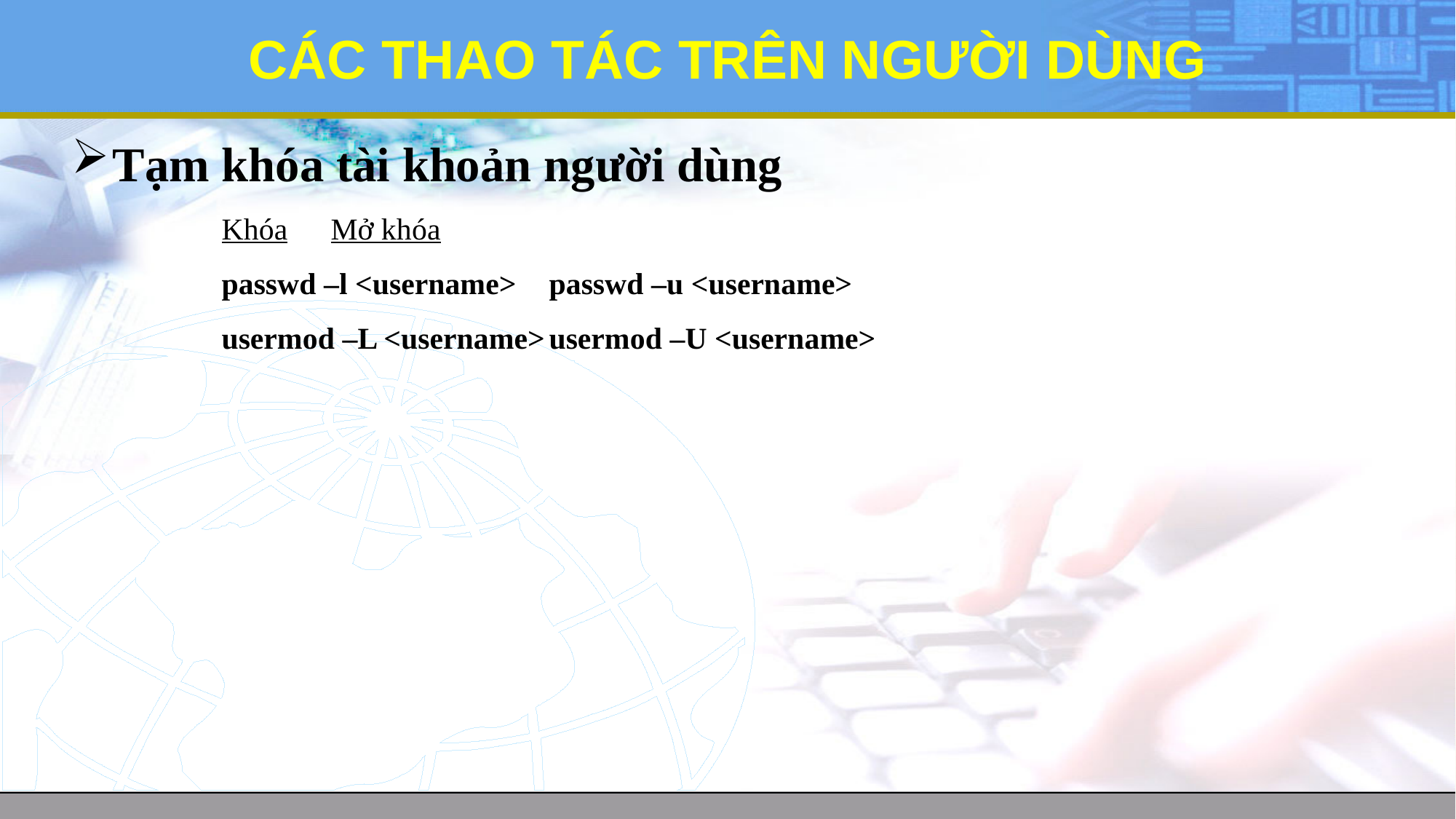

# CÁC THAO TÁC TRÊN NGƯỜI DÙNG
Tạm khóa tài khoản người dùng
		Khóa	Mở khóa
		passwd –l <username>	passwd –u <username>
		usermod –L <username>	usermod –U <username>